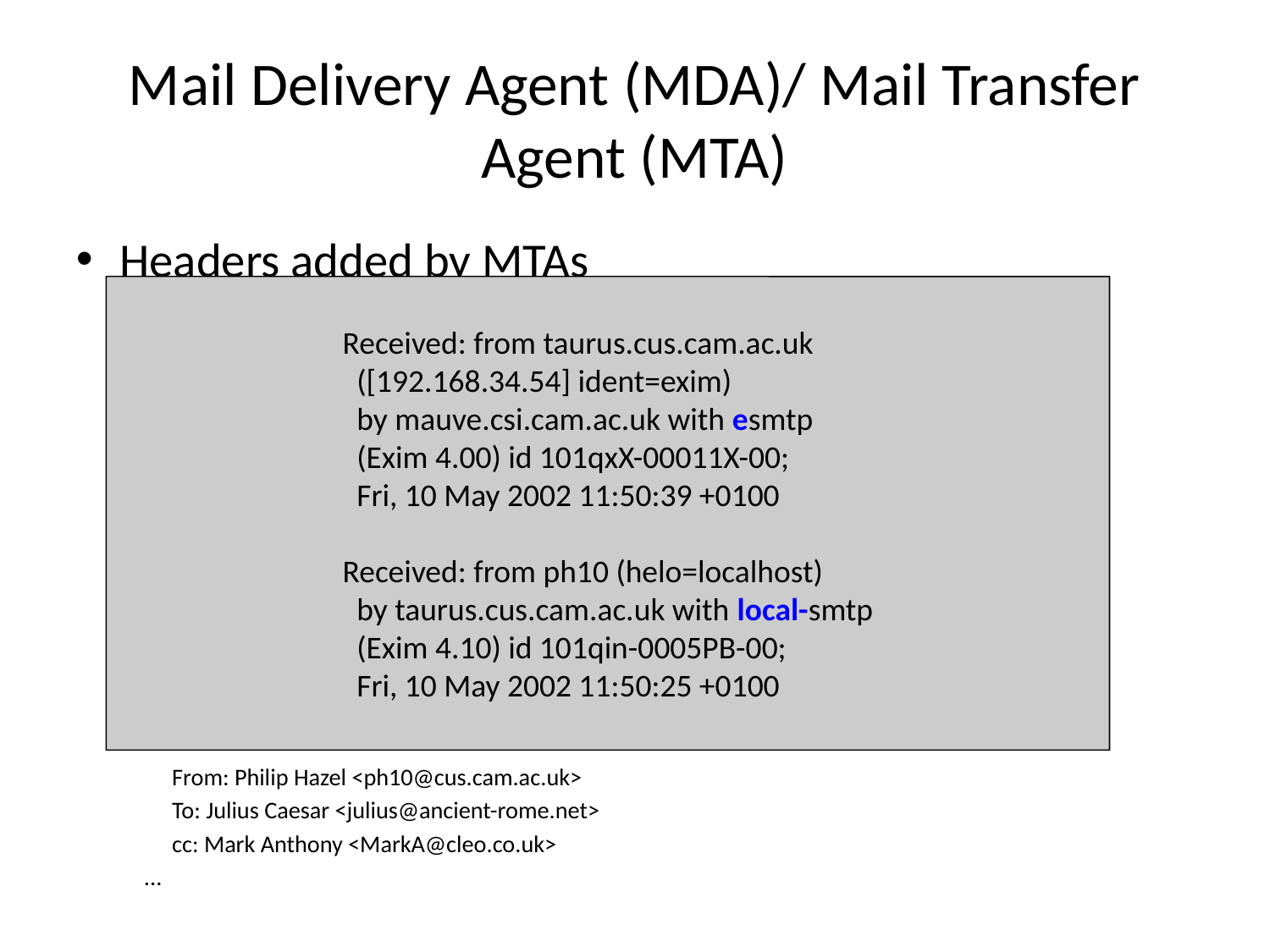

# Mail Delivery Agent (MDA)/ Mail Transfer Agent (MTA)‏
Headers added by MTAs

From: Philip Hazel <ph10@cus.cam.ac.uk>
To: Julius Caesar <julius@ancient-rome.net>
cc: Mark Anthony <MarkA@cleo.co.uk>
...
Received: from taurus.cus.cam.ac.uk
  ([192.168.34.54] ident=exim)‏
  by mauve.csi.cam.ac.uk with esmtp
  (Exim 4.00) id 101qxX-00011X-00;
  Fri, 10 May 2002 11:50:39 +0100

Received: from ph10 (helo=localhost)‏
  by taurus.cus.cam.ac.uk with local-smtp
  (Exim 4.10) id 101qin-0005PB-00;
  Fri, 10 May 2002 11:50:25 +0100